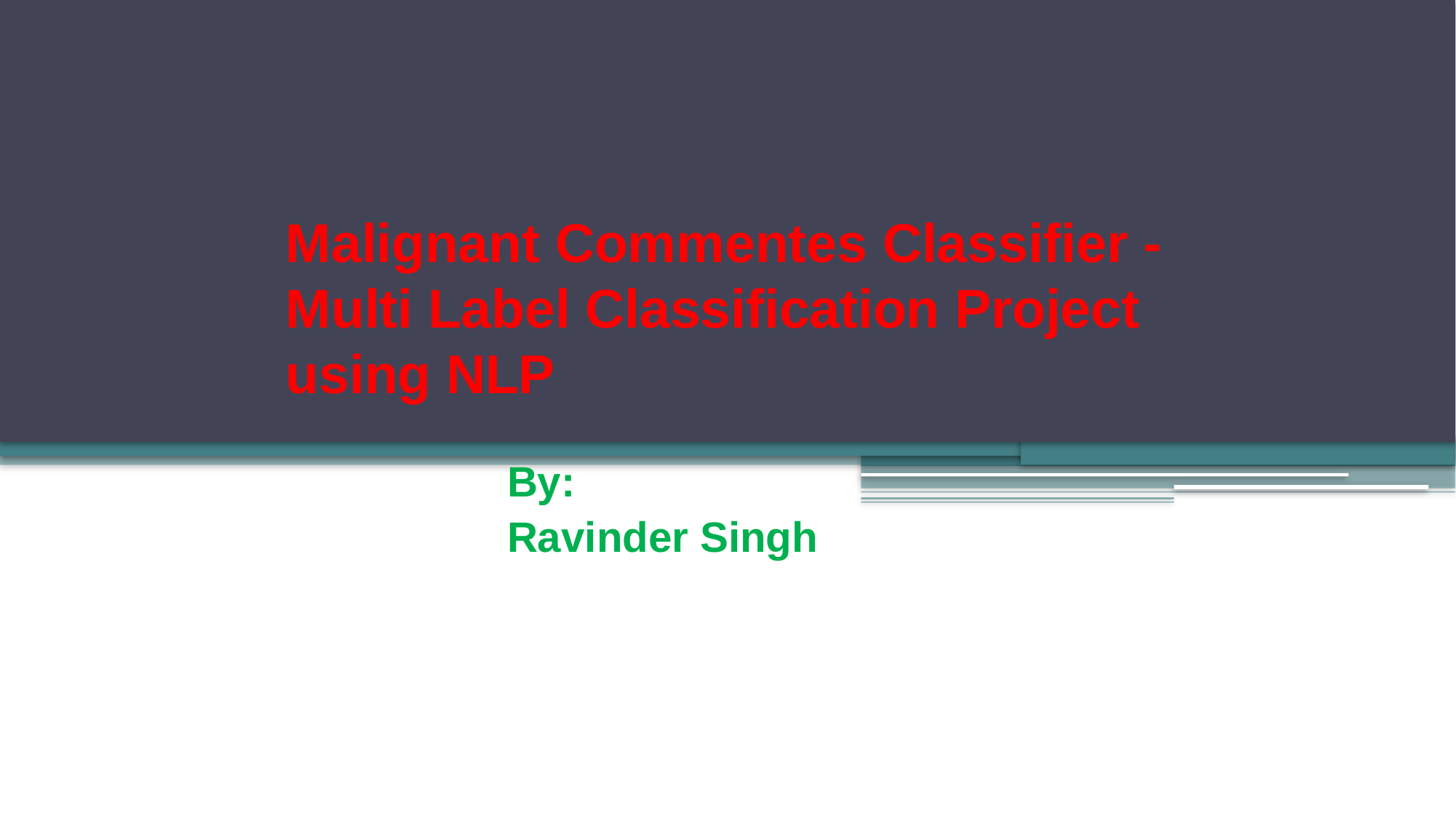

# Malignant Commentes Classifier - Multi Label Classification Project using NLP
By:
Ravinder Singh